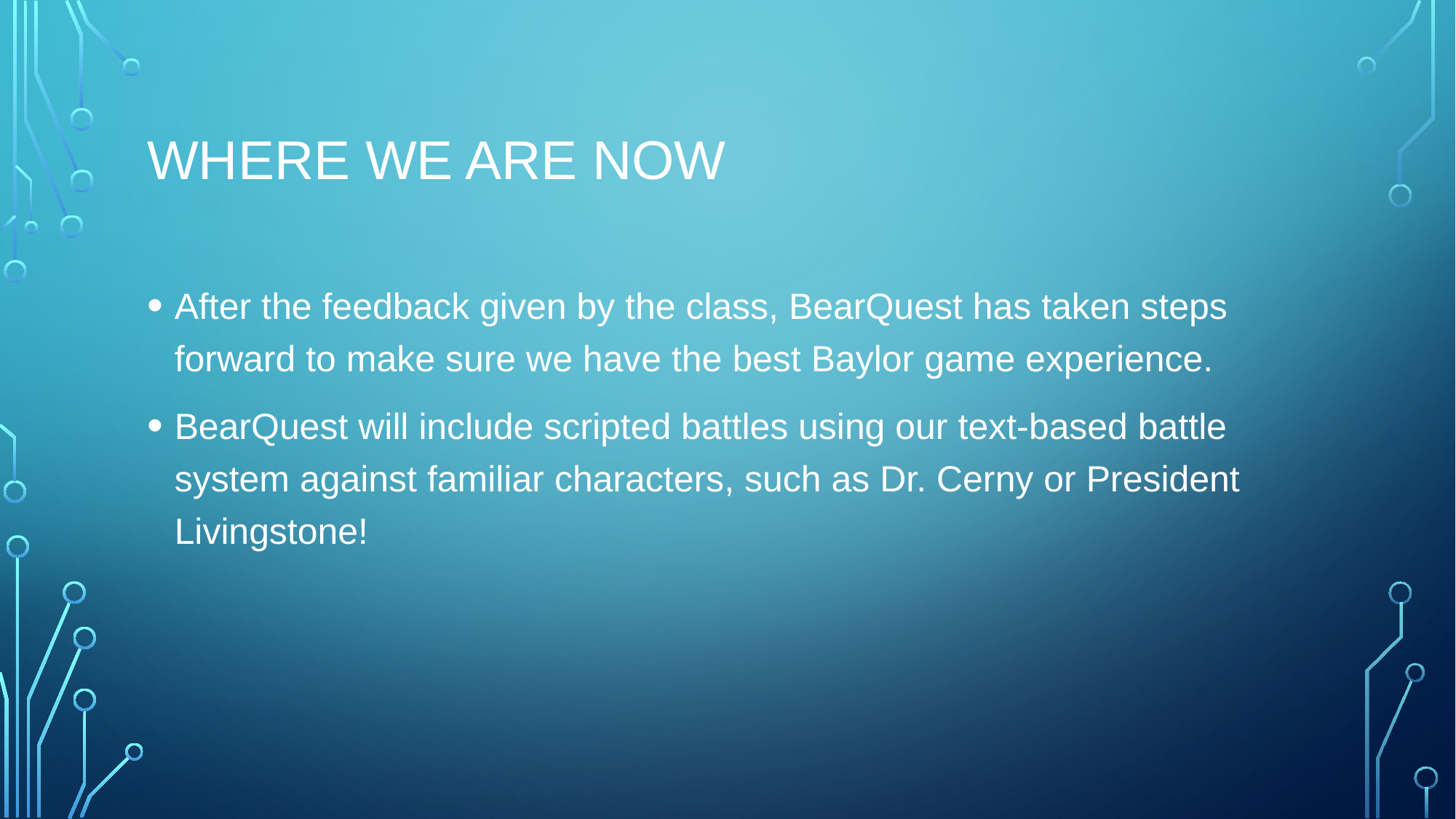

# Where we are now
After the feedback given by the class, BearQuest has taken steps forward to make sure we have the best Baylor game experience.
BearQuest will include scripted battles using our text-based battle system against familiar characters, such as Dr. Cerny or President Livingstone!